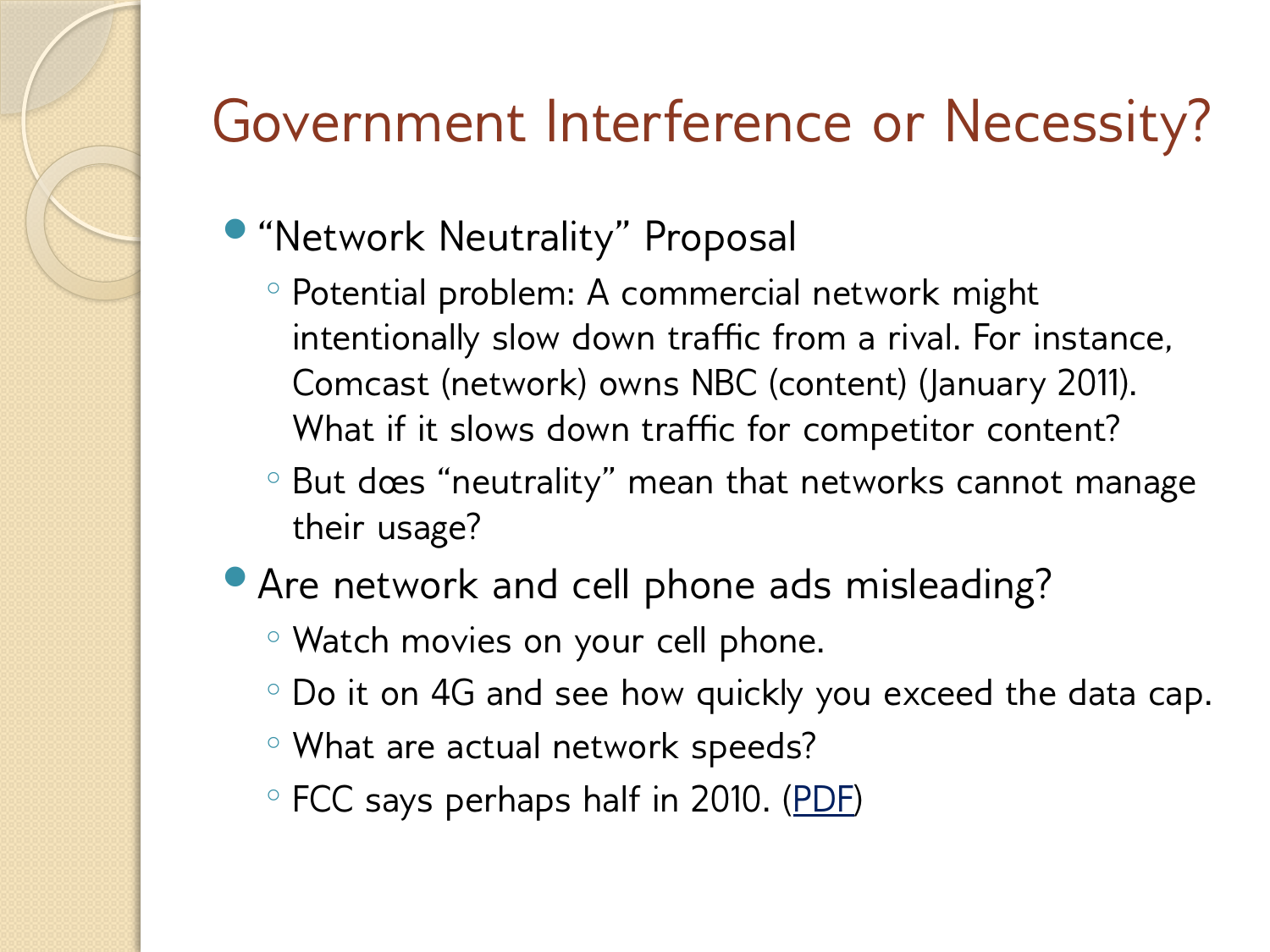

# Government Interference or Necessity?
“Network Neutrality” Proposal
Potential problem: A commercial network might intentionally slow down traffic from a rival. For instance, Comcast (network) owns NBC (content) (January 2011). What if it slows down traffic for competitor content?
But does “neutrality” mean that networks cannot manage their usage?
Are network and cell phone ads misleading?
Watch movies on your cell phone.
Do it on 4G and see how quickly you exceed the data cap.
What are actual network speeds?
FCC says perhaps half in 2010. (PDF)